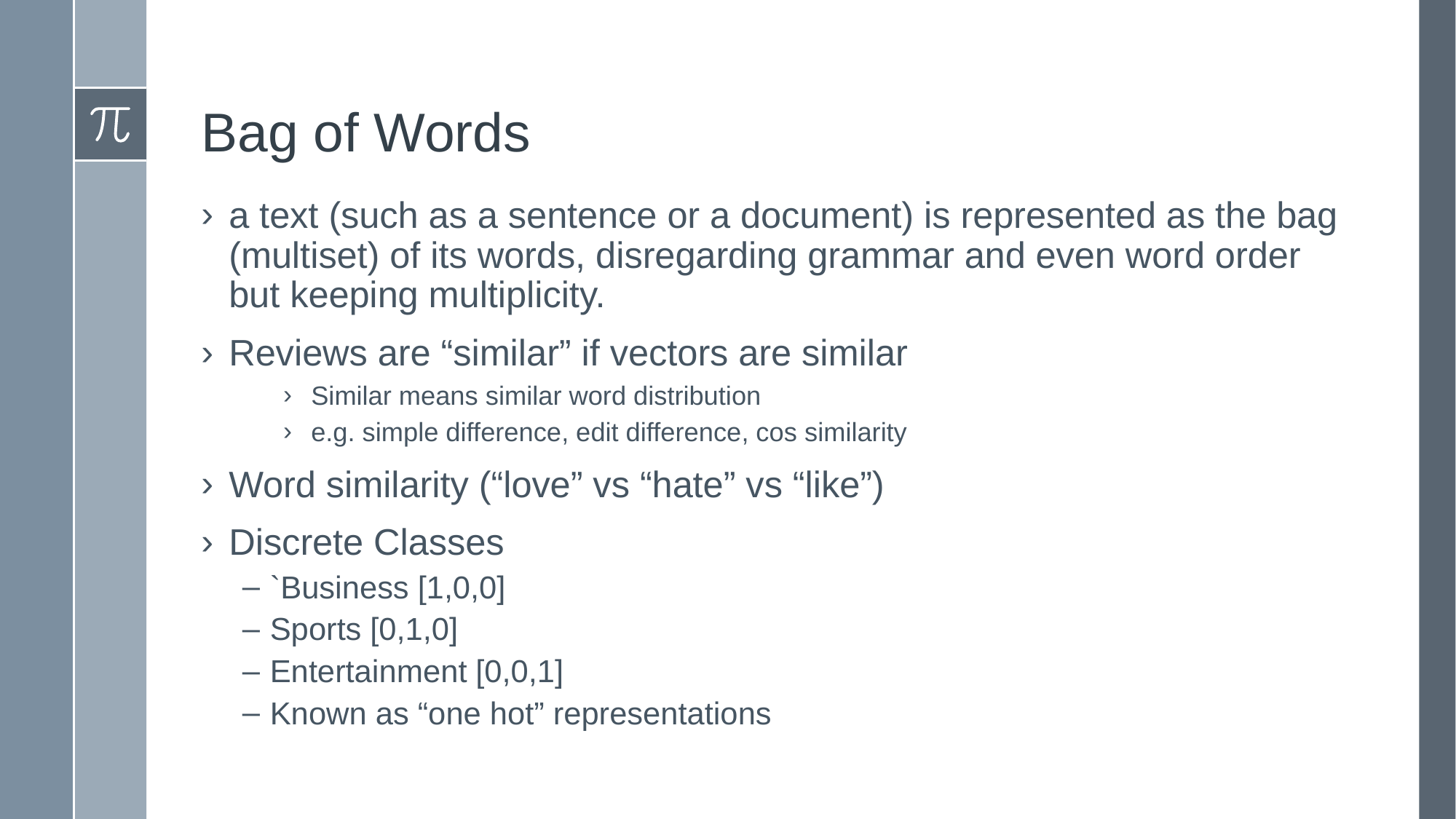

# Bag of Words
a text (such as a sentence or a document) is represented as the bag (multiset) of its words, disregarding grammar and even word order but keeping multiplicity.
Reviews are “similar” if vectors are similar
Similar means similar word distribution
e.g. simple difference, edit difference, cos similarity
Word similarity (“love” vs “hate” vs “like”)
Discrete Classes
`Business [1,0,0]
Sports [0,1,0]
Entertainment [0,0,1]
Known as “one hot” representations